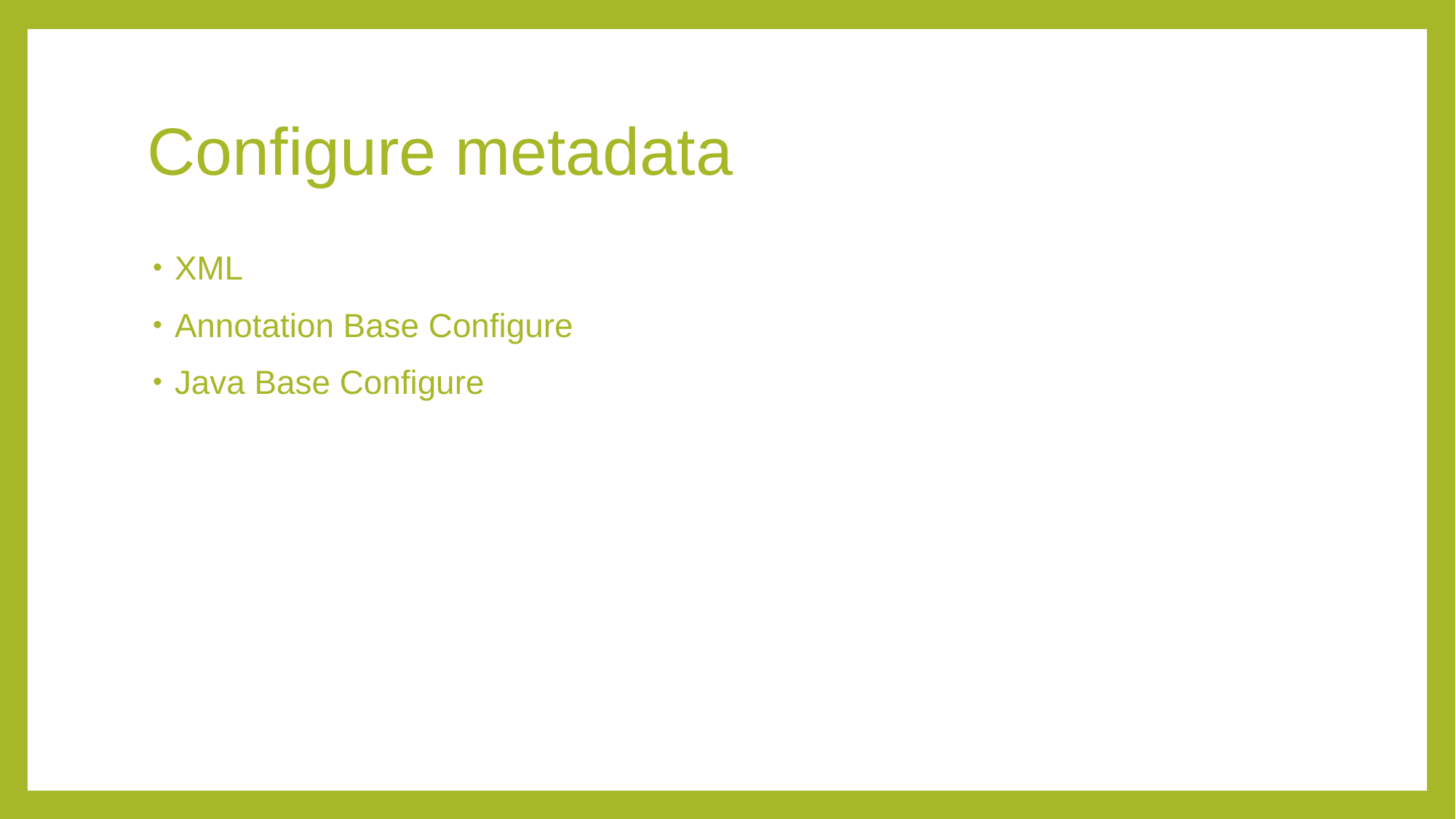

# Configure metadata
XML
Annotation Base Configure
Java Base Configure